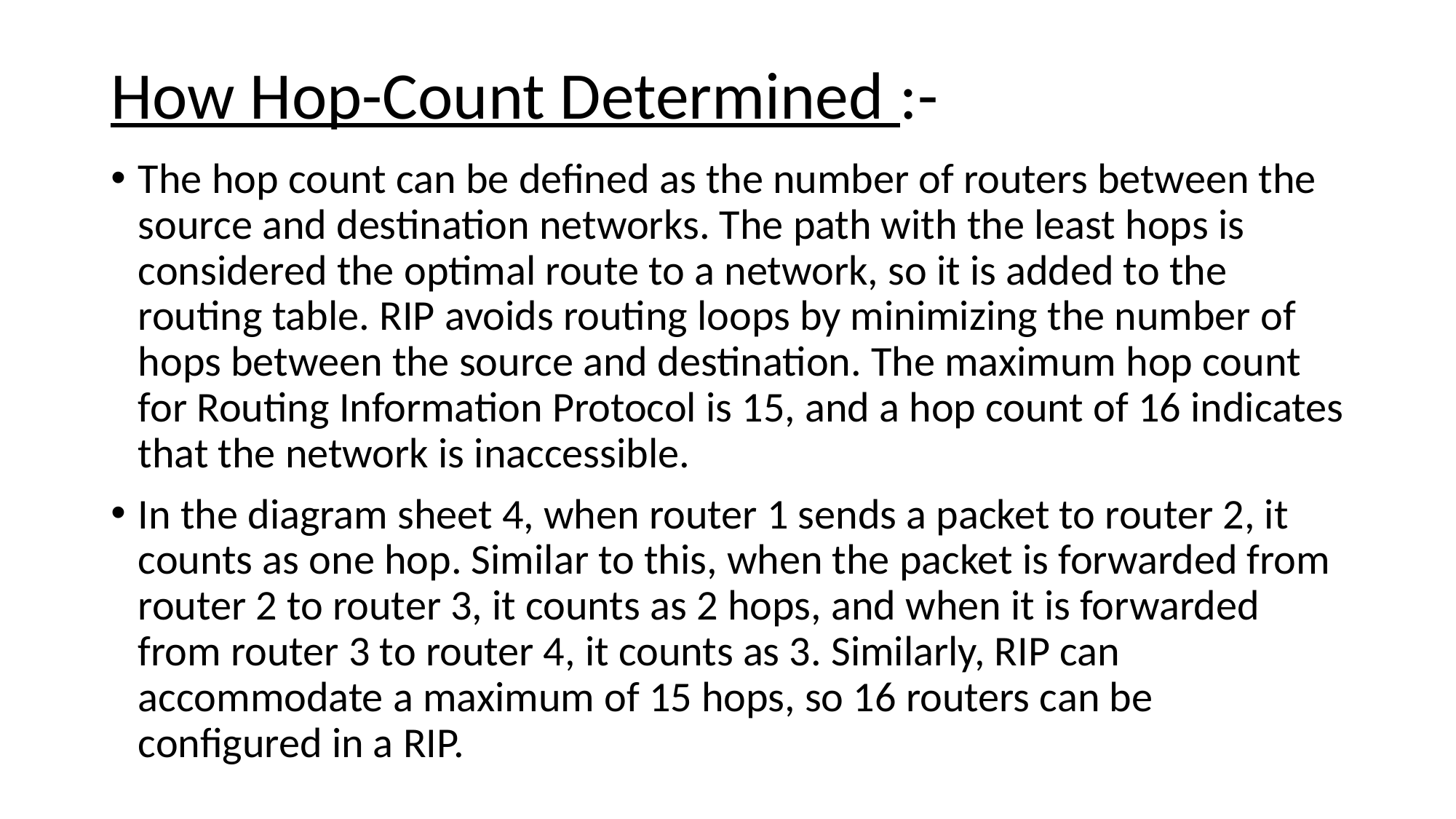

# How Hop-Count Determined :-
The hop count can be defined as the number of routers between the source and destination networks. The path with the least hops is considered the optimal route to a network, so it is added to the routing table. RIP avoids routing loops by minimizing the number of hops between the source and destination. The maximum hop count for Routing Information Protocol is 15, and a hop count of 16 indicates that the network is inaccessible.
In the diagram sheet 4, when router 1 sends a packet to router 2, it counts as one hop. Similar to this, when the packet is forwarded from router 2 to router 3, it counts as 2 hops, and when it is forwarded from router 3 to router 4, it counts as 3. Similarly, RIP can accommodate a maximum of 15 hops, so 16 routers can be configured in a RIP.